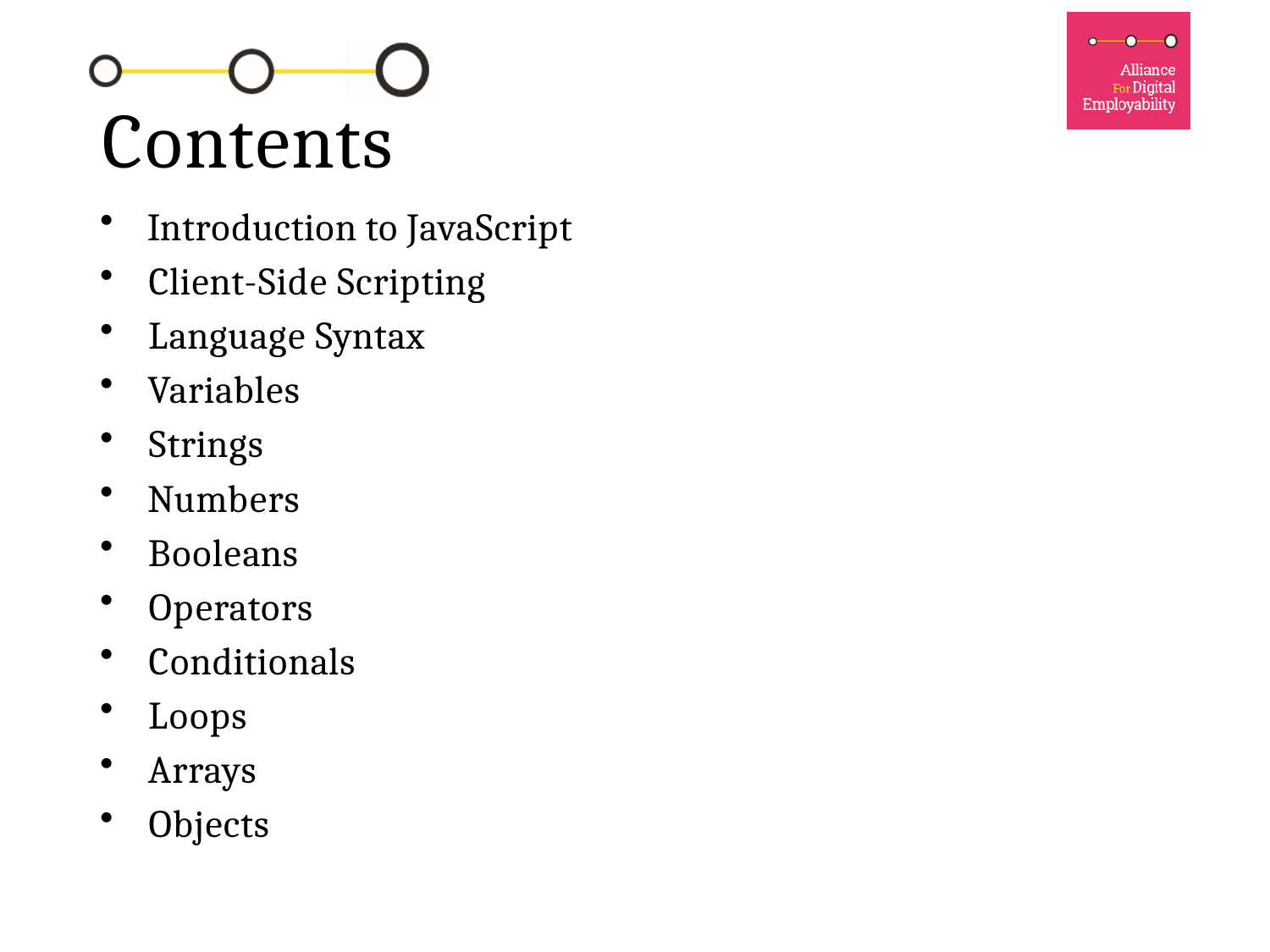

# Contents
Introduction to JavaScript
Client-Side Scripting
Language Syntax
Variables
Strings
Numbers
Booleans
Operators
Conditionals
Loops
Arrays
Objects